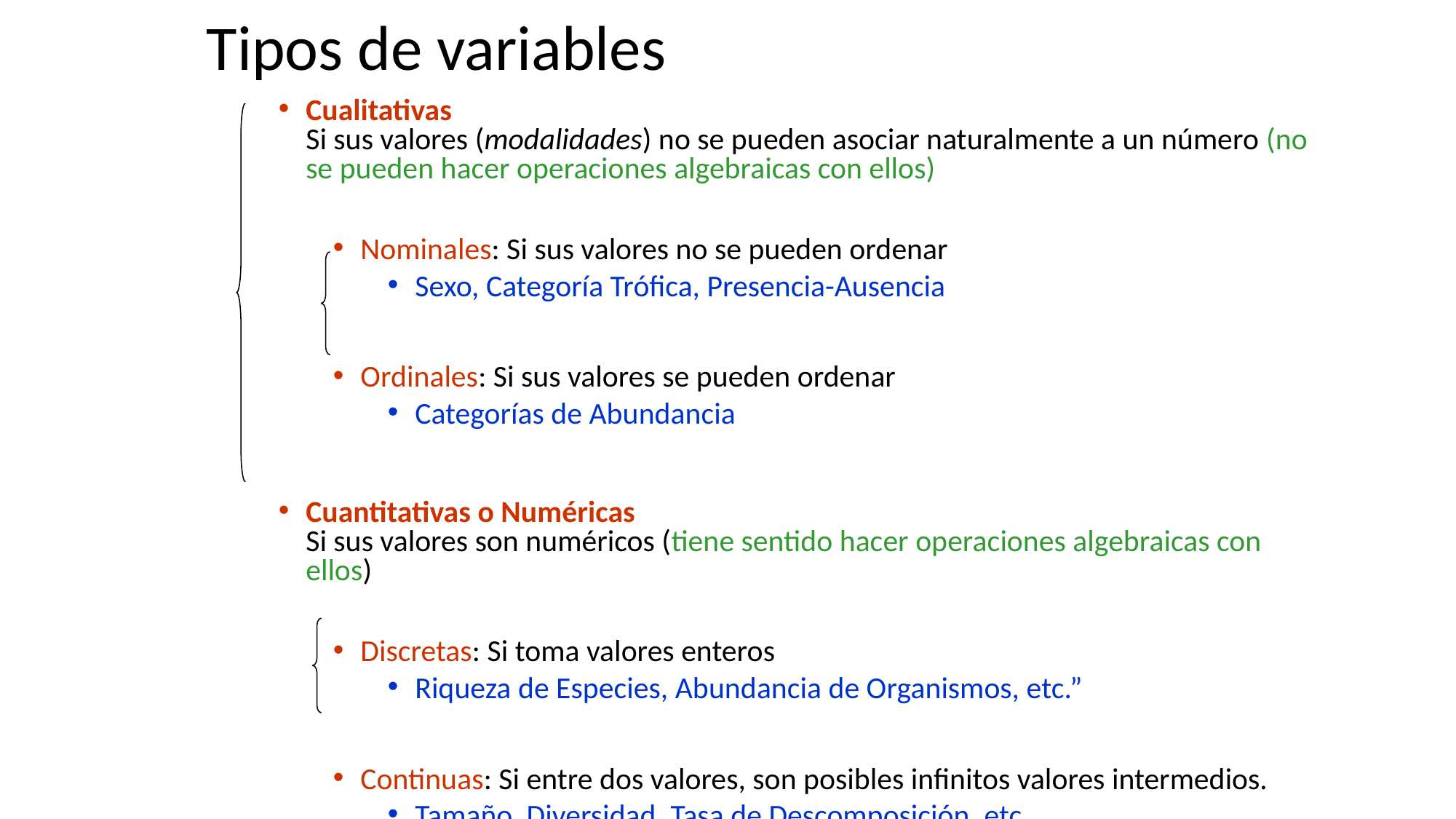

# Tipos de variables
Cualitativas
Si sus valores (modalidades) no se pueden asociar naturalmente a un número (no se pueden hacer operaciones algebraicas con ellos)

Nominales: Si sus valores no se pueden ordenar
Sexo, Categoría Trófica, Presencia-Ausencia

Ordinales: Si sus valores se pueden ordenar
Categorías de Abundancia

Cuantitativas o Numéricas
Si sus valores son numéricos (tiene sentido hacer operaciones algebraicas con ellos)

Discretas: Si toma valores enteros
Riqueza de Especies, Abundancia de Organismos, etc.”

Continuas: Si entre dos valores, son posibles infinitos valores intermedios.
Tamaño, Diversidad, Tasa de Descomposición, etc.